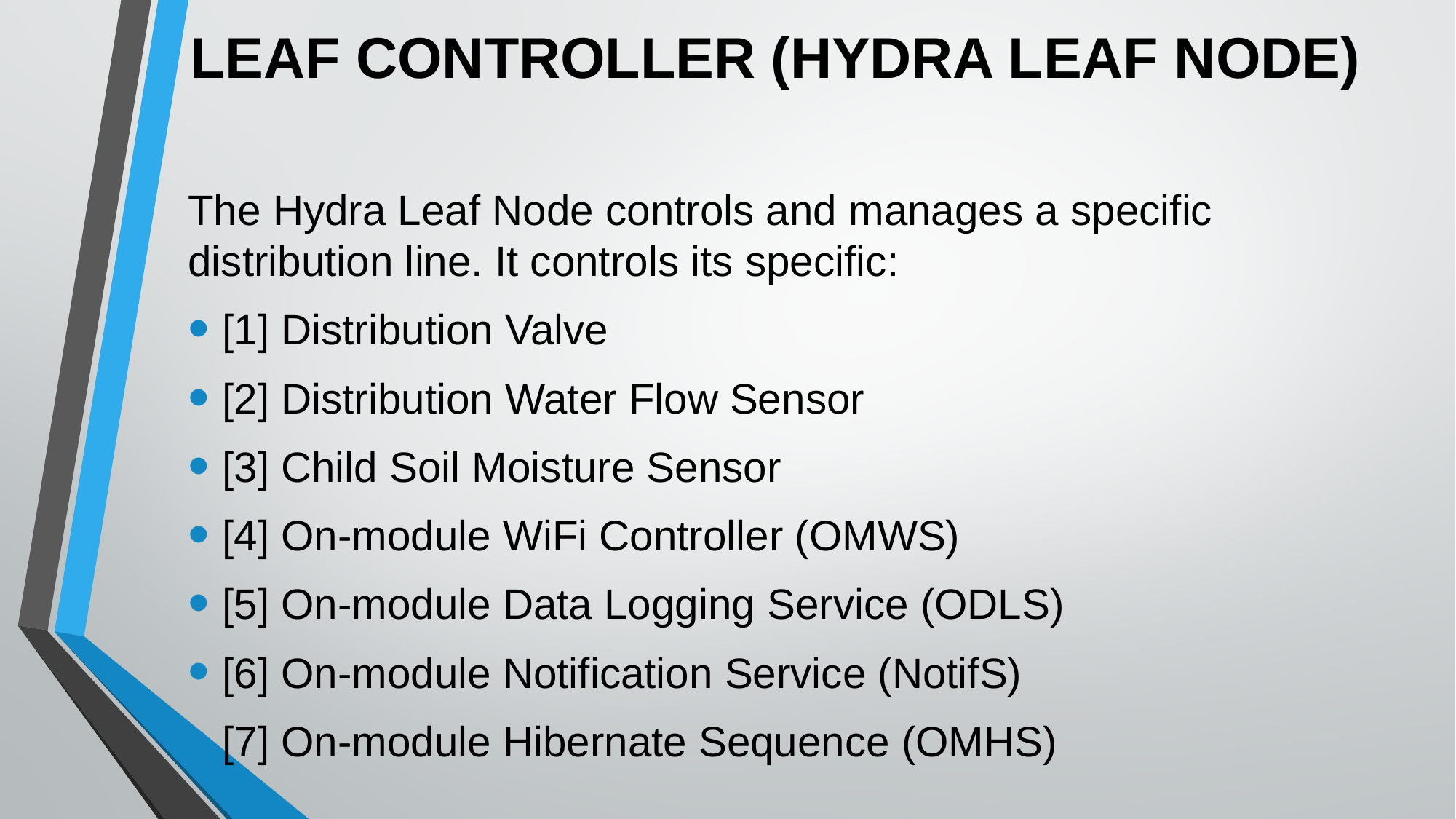

# LEAF CONTROLLER (HYDRA LEAF NODE)
The Hydra Leaf Node controls and manages a specific distribution line. It controls its specific:
[1] Distribution Valve
[2] Distribution Water Flow Sensor
[3] Child Soil Moisture Sensor
[4] On-module WiFi Controller (OMWS)
[5] On-module Data Logging Service (ODLS)
[6] On-module Notification Service (NotifS)
[7] On-module Hibernate Sequence (OMHS)